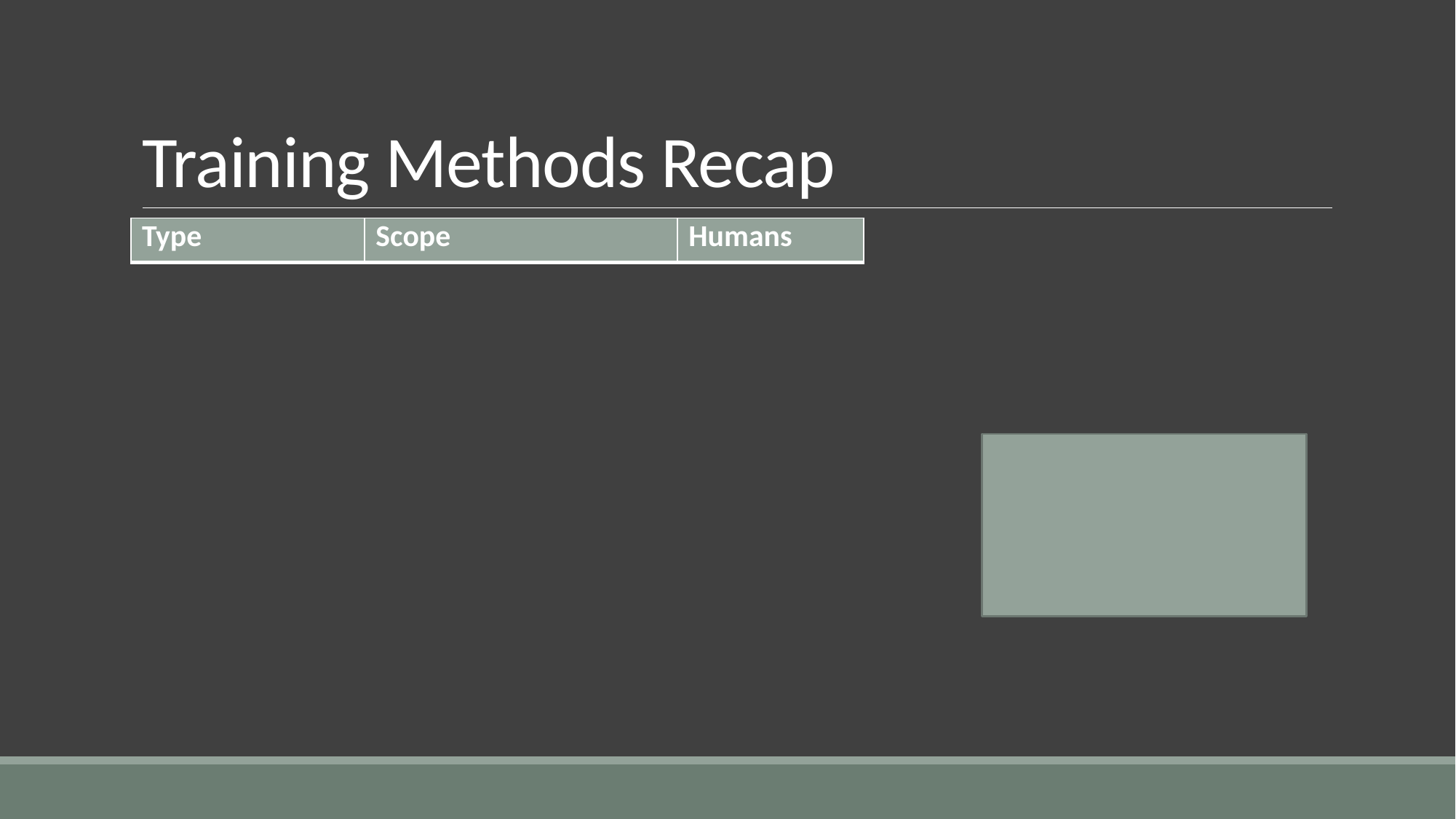

# Training Methods Recap
| Type | Scope | Humans |
| --- | --- | --- |